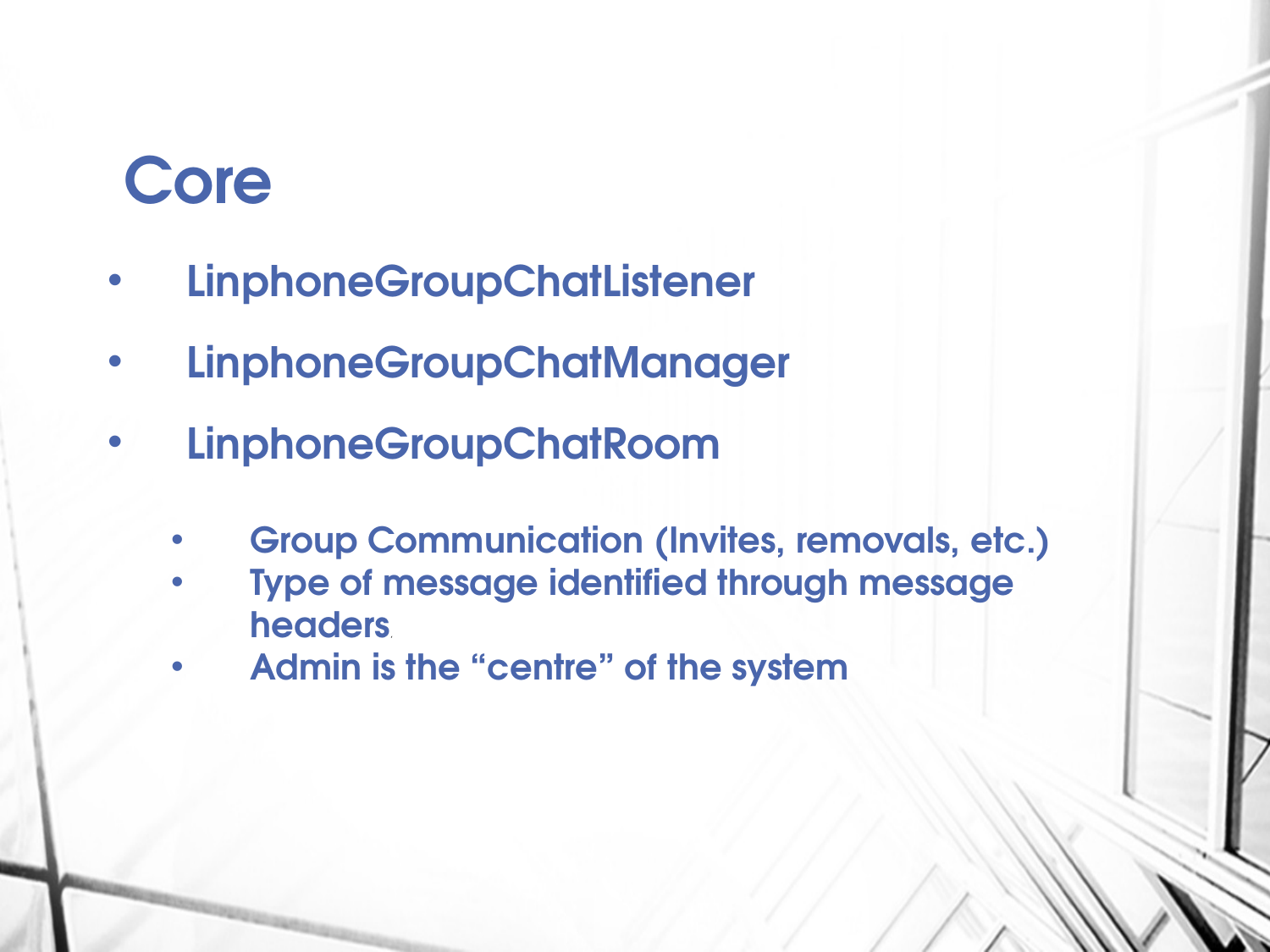

# Core
LinphoneGroupChatListener

LinphoneGroupChatManager

LinphoneGroupChatRoom

Group Communication (Invites, removals, etc.)
Type of message identified through message headers,
Admin is the “centre” of the system